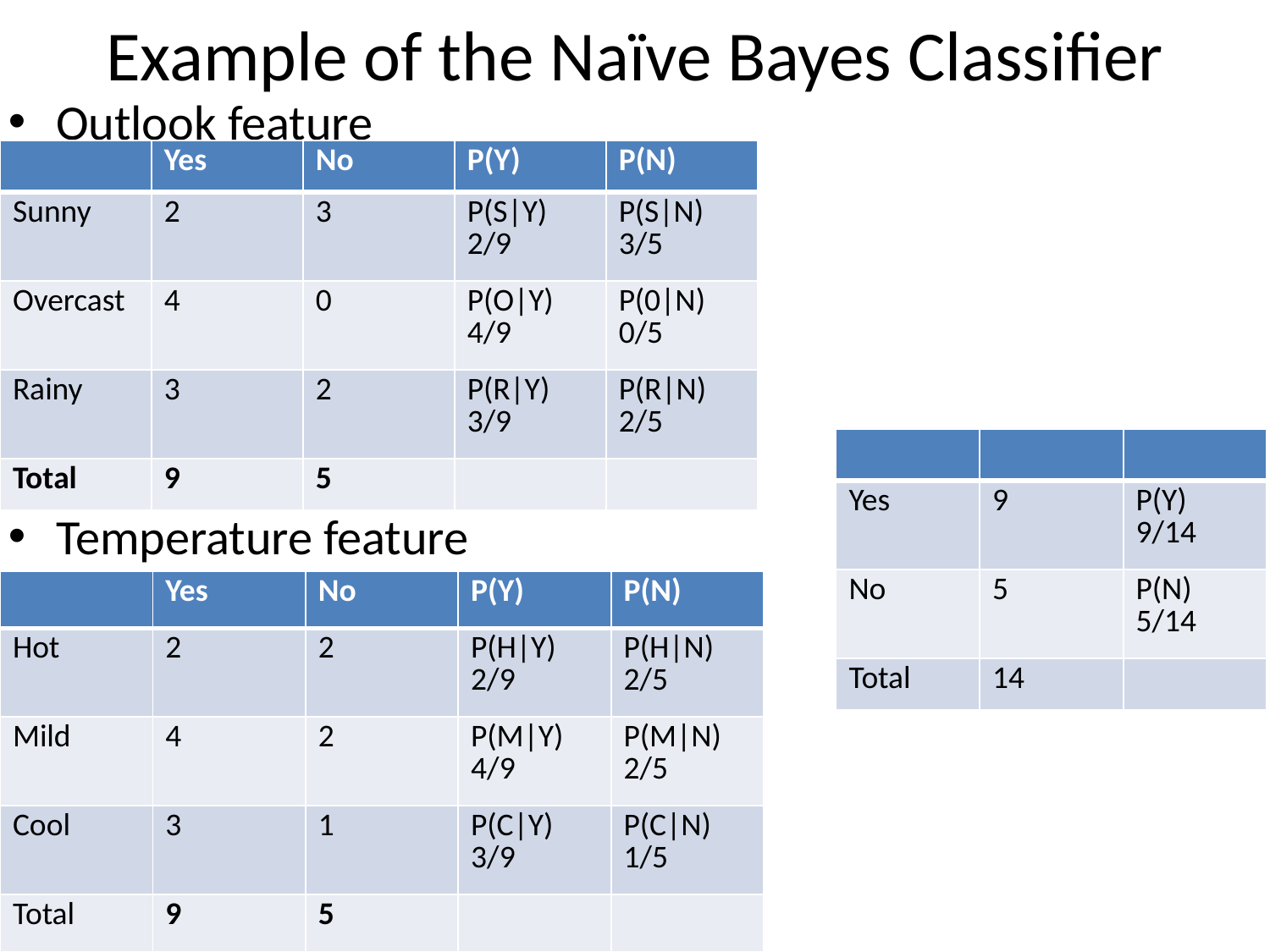

# Example of the Naïve Bayes Classifier
Outlook feature

Temperature feature

|  | Yes | No | P(Y) | P(N) |
| --- | --- | --- | --- | --- |
| Sunny | 2 | 3 | P(S|Y) 2/9 | P(S|N) 3/5 |
| Overcast | 4 | 0 | P(O|Y) 4/9 | P(0|N) 0/5 |
| Rainy | 3 | 2 | P(R|Y) 3/9 | P(R|N) 2/5 |
| Total | 9 | 5 |  |  |
|  |  |  |
| --- | --- | --- |
| Yes | 9 | P(Y) 9/14 |
| No | 5 | P(N) 5/14 |
| Total | 14 |  |
|  | Yes | No | P(Y) | P(N) |
| --- | --- | --- | --- | --- |
| Hot | 2 | 2 | P(H|Y) 2/9 | P(H|N) 2/5 |
| Mild | 4 | 2 | P(M|Y) 4/9 | P(M|N) 2/5 |
| Cool | 3 | 1 | P(C|Y) 3/9 | P(C|N) 1/5 |
| Total | 9 | 5 |  |  |